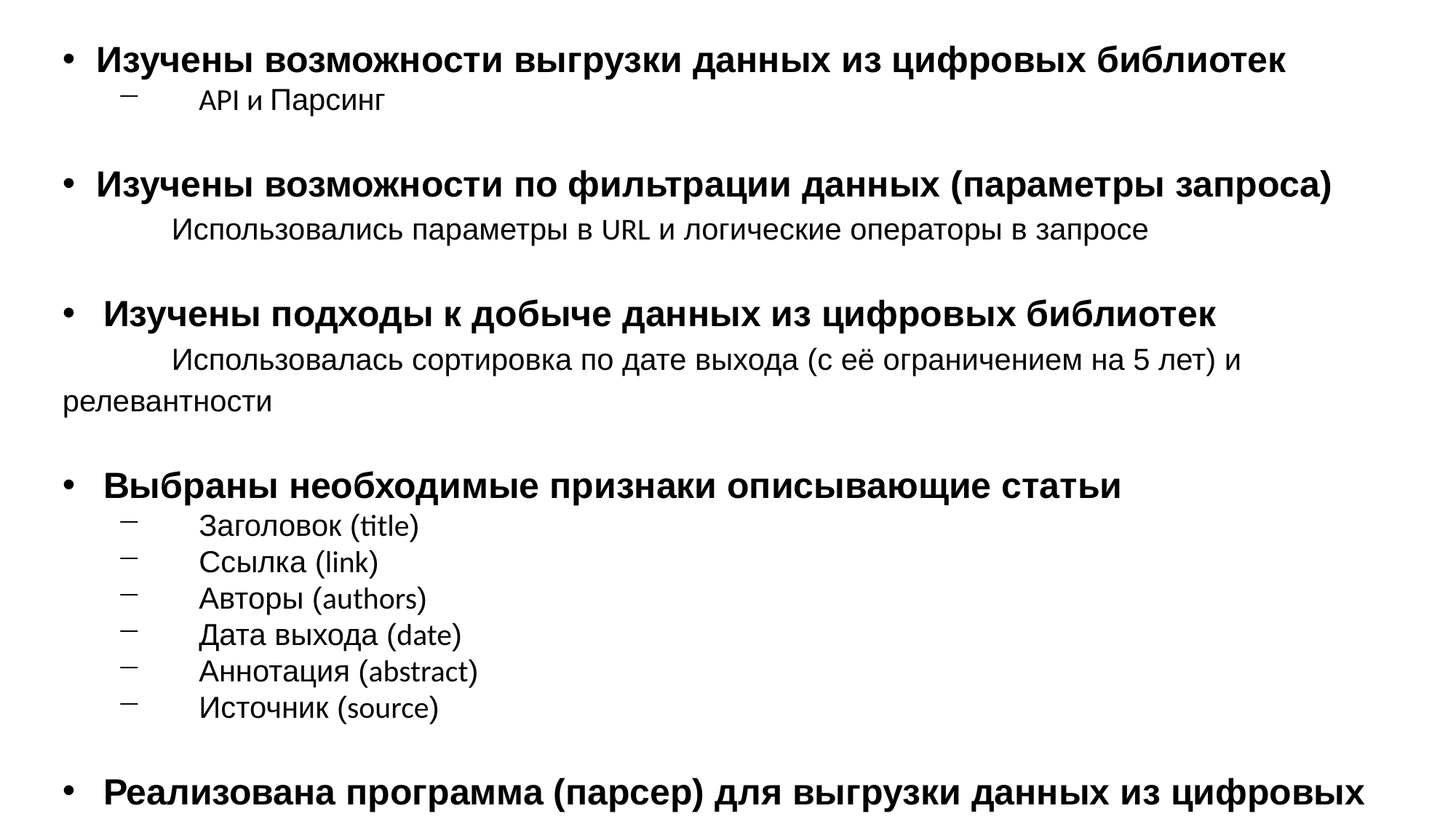

Изучены возможности выгрузки данных из цифровых библиотек
API и Парсинг

Изучены возможности по фильтрации данных (параметры запроса)
	Использовались параметры в URL и логические операторы в запросе

Изучены подходы к добыче данных из цифровых библиотек
	Использовалась сортировка по дате выхода (с её ограничением на 5 лет) и релевантности

Выбраны необходимые признаки описывающие статьи
Заголовок (title)
Ссылка (link)
Авторы (authors)
Дата выхода (date)
Аннотация (abstract)
Источник (source)

Реализована программа (парсер) для выгрузки данных из цифровых библиотек